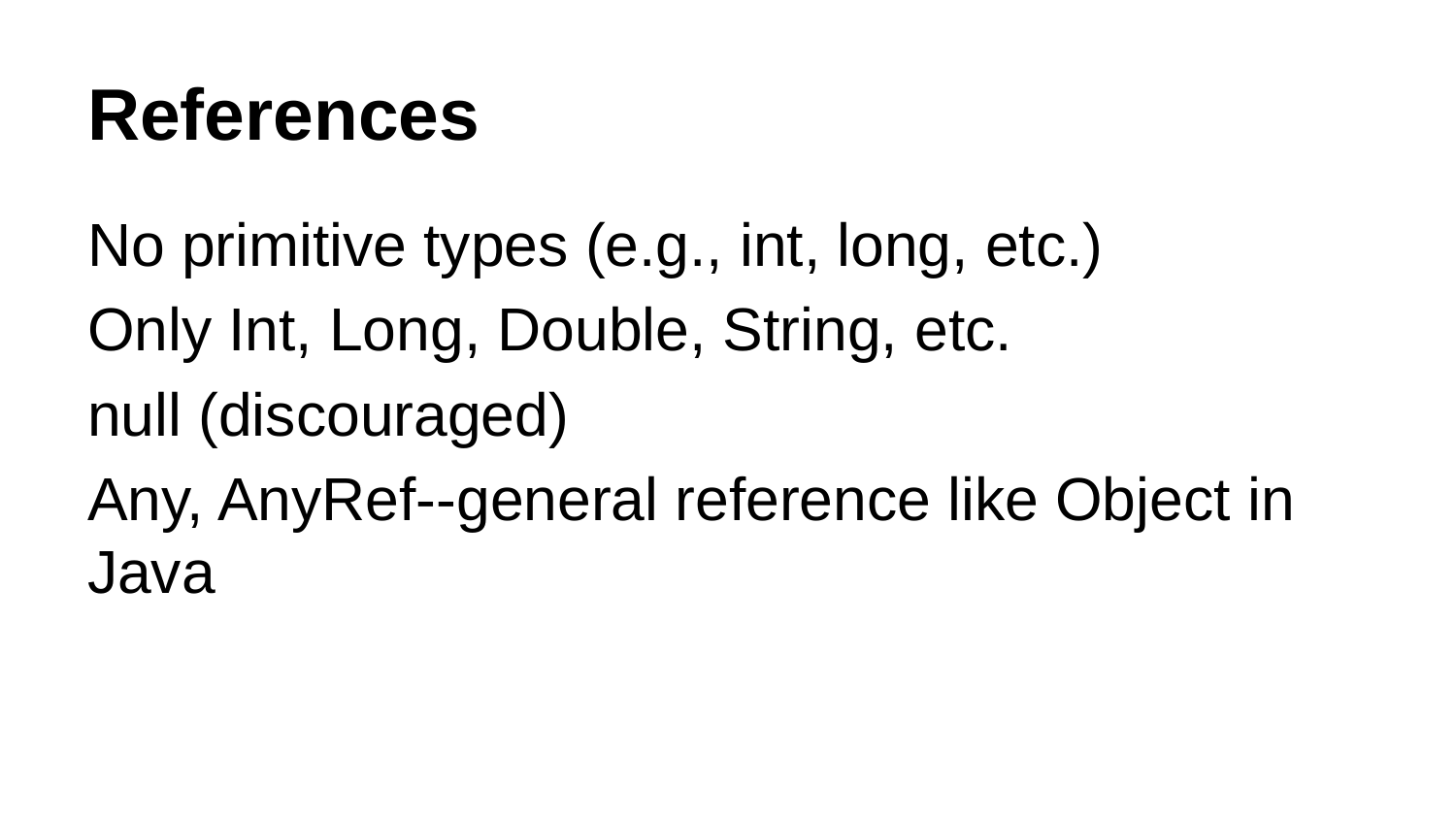

# References
No primitive types (e.g., int, long, etc.)
Only Int, Long, Double, String, etc.
null (discouraged)
Any, AnyRef--general reference like Object in Java